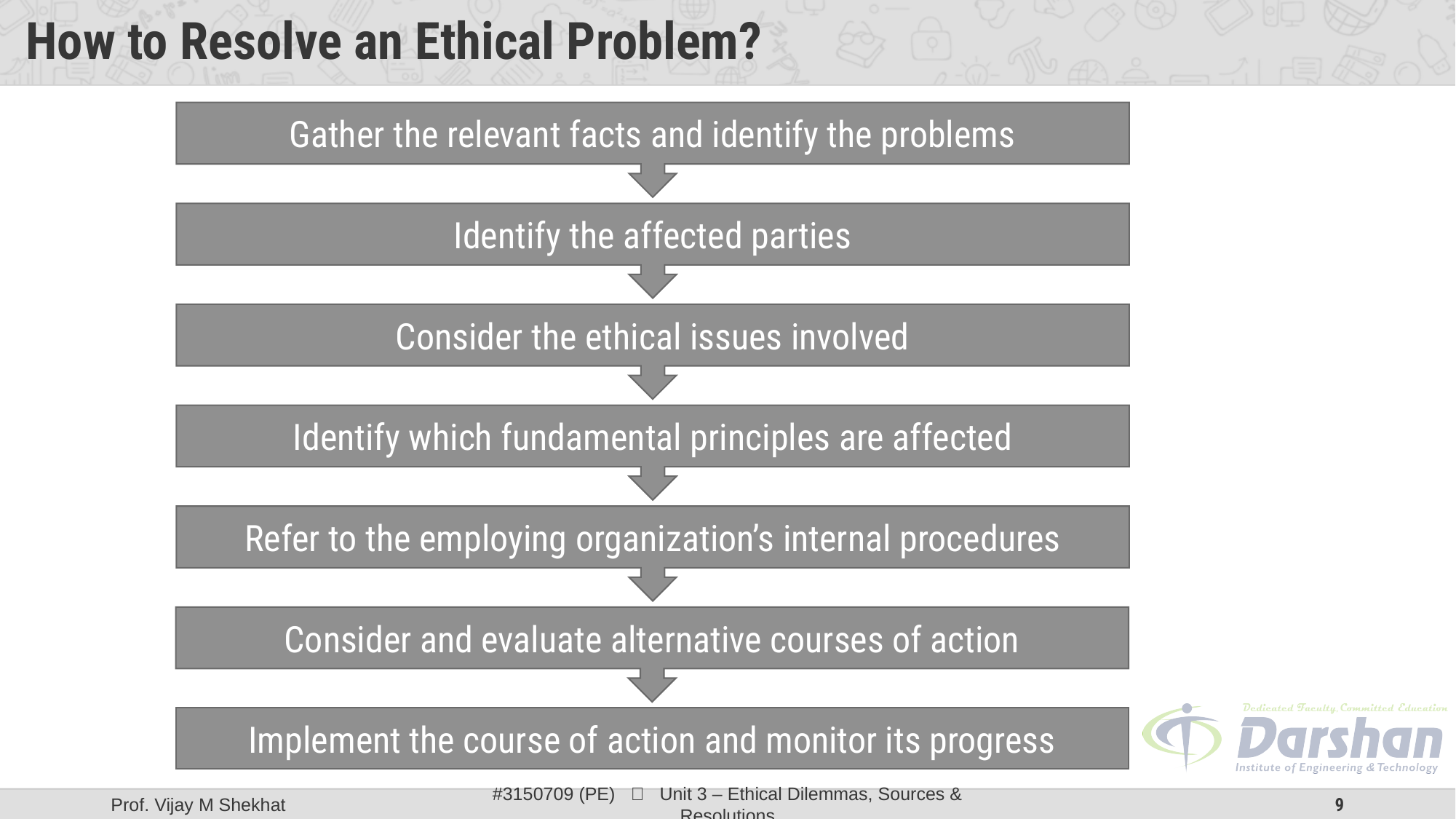

# How to Resolve an Ethical Problem?
Gather the relevant facts and identify the problems
Identify the affected parties
Consider the ethical issues involved
Identify which fundamental principles are affected
Refer to the employing organization’s internal procedures
Consider and evaluate alternative courses of action
Implement the course of action and monitor its progress